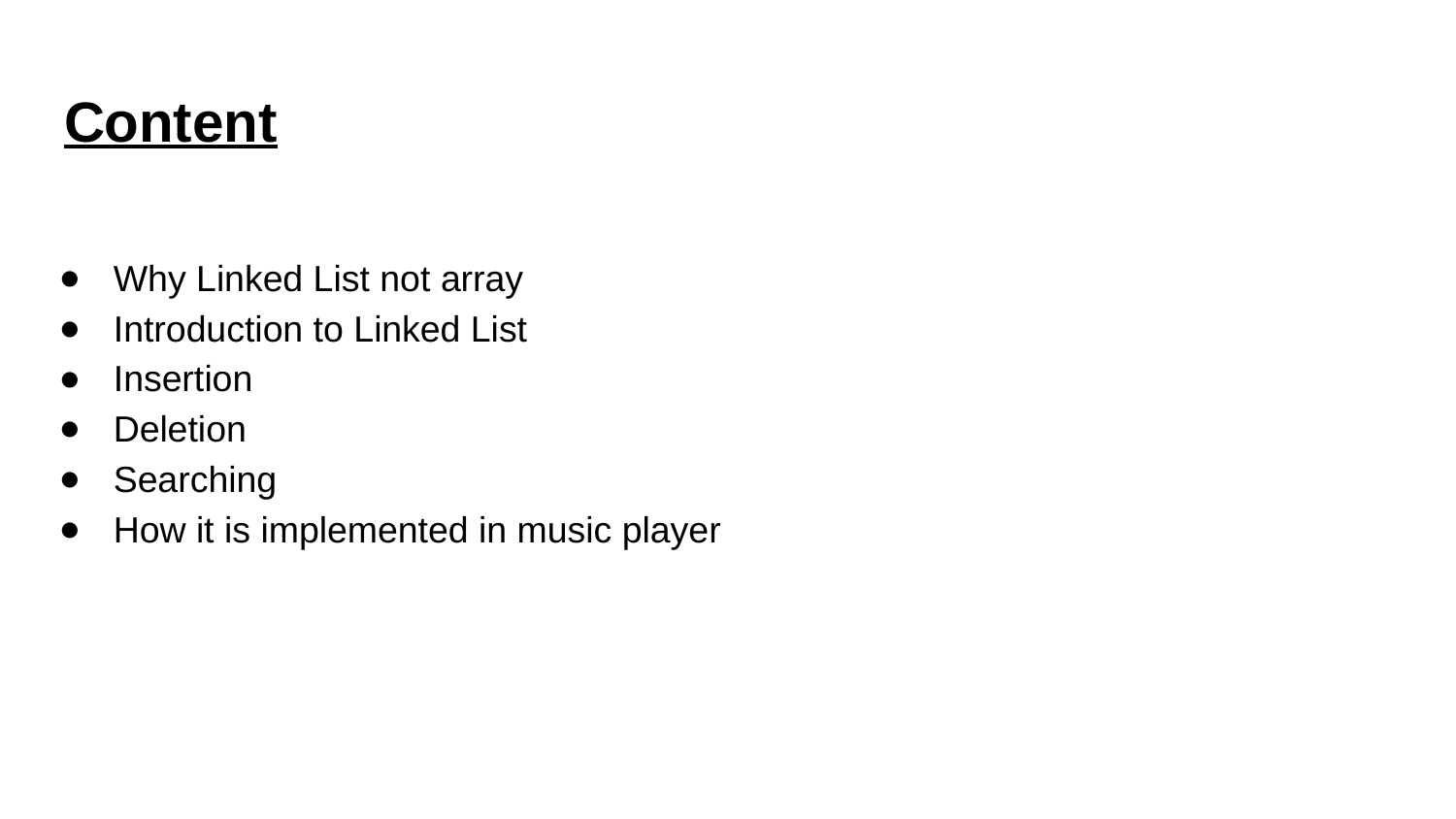

# Content
Why Linked List not array
Introduction to Linked List
Insertion
Deletion
Searching
How it is implemented in music player